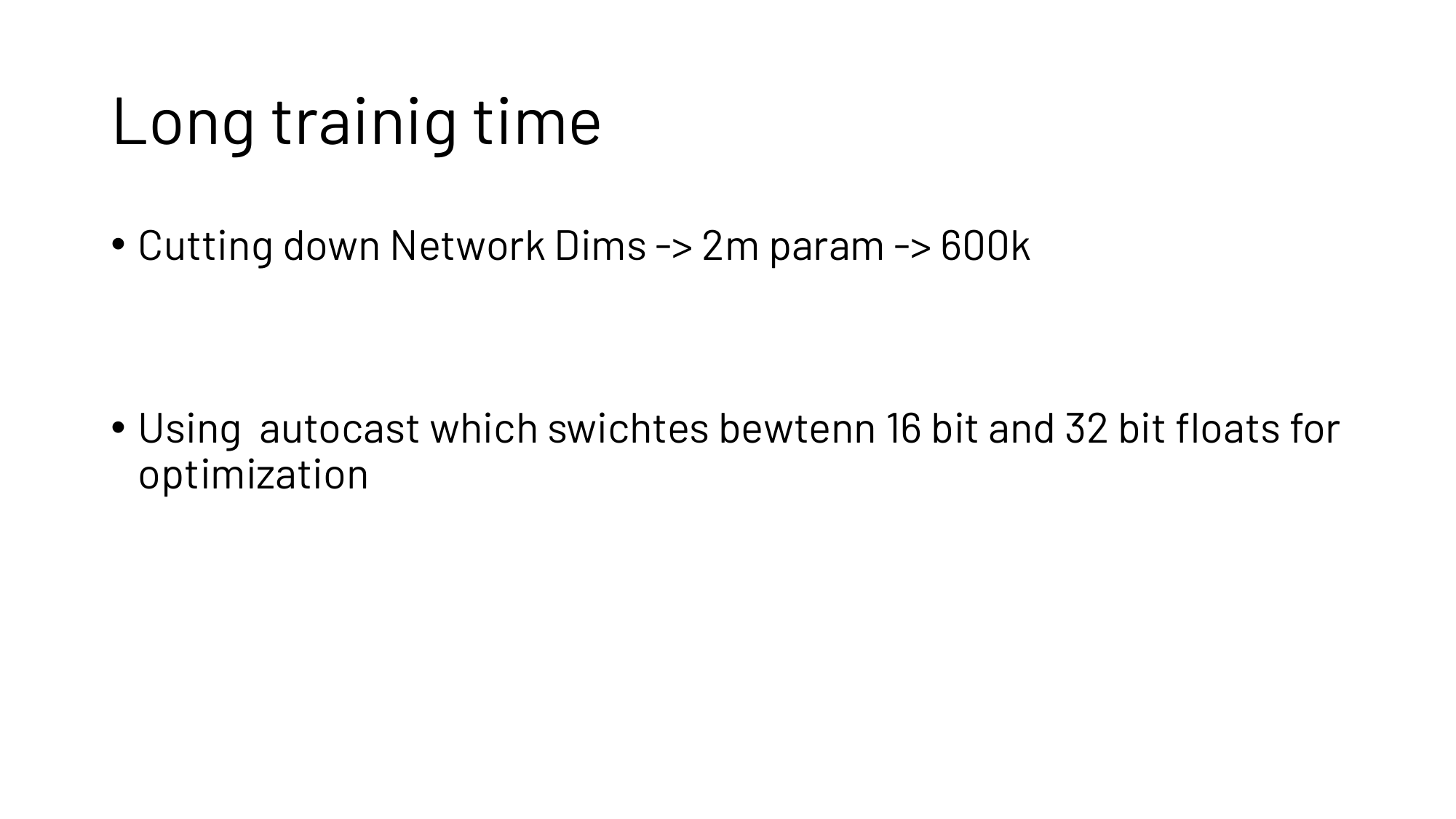

# Long trainig time
Cutting down Network Dims -> 2m param -> 600k

Using  autocast which swichtes bewtenn 16 bit and 32 bit floats for optimization